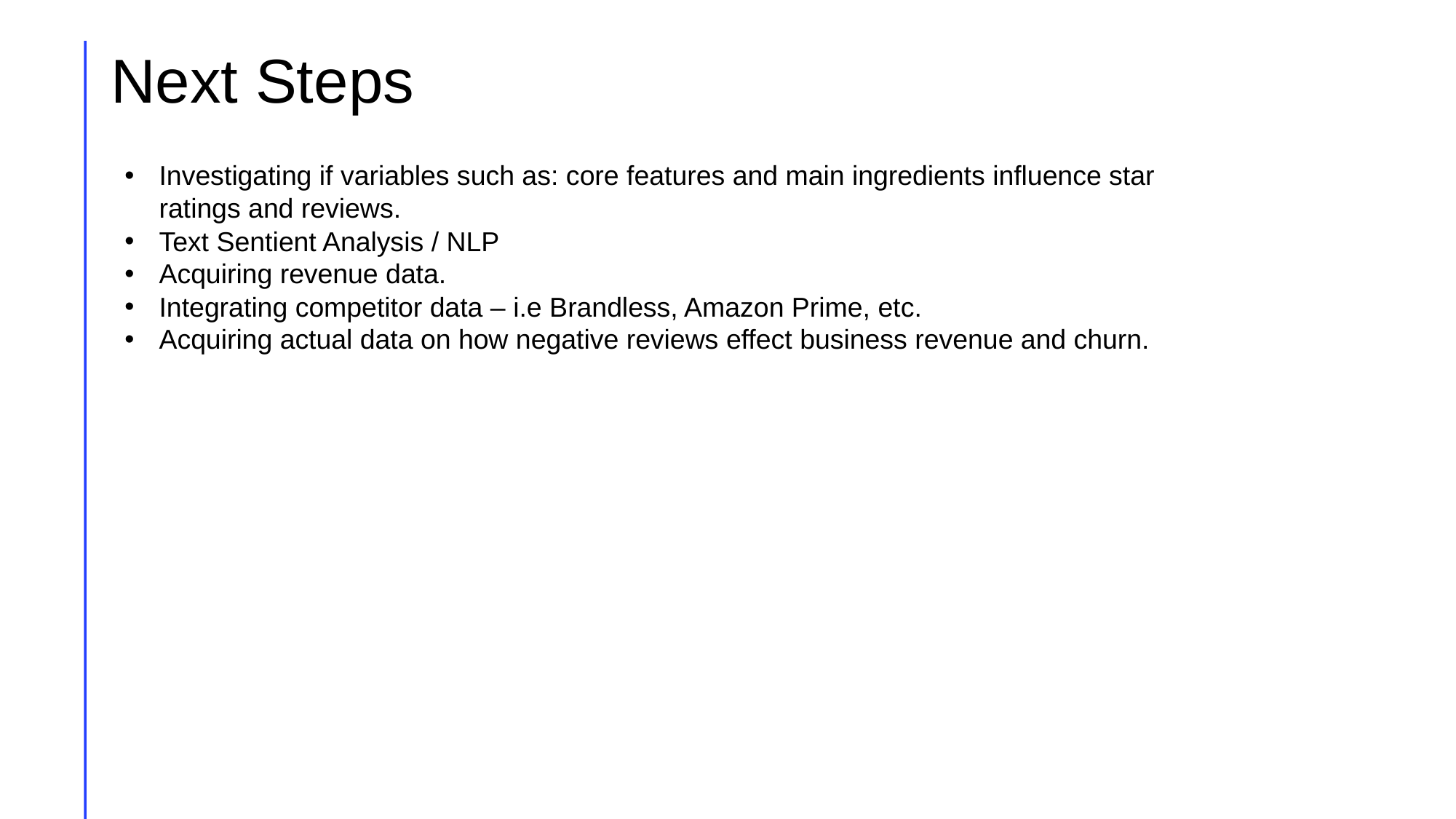

# Next Steps
Investigating if variables such as: core features and main ingredients influence star ratings and reviews.
Text Sentient Analysis / NLP
Acquiring revenue data.
Integrating competitor data – i.e Brandless, Amazon Prime, etc.
Acquiring actual data on how negative reviews effect business revenue and churn.